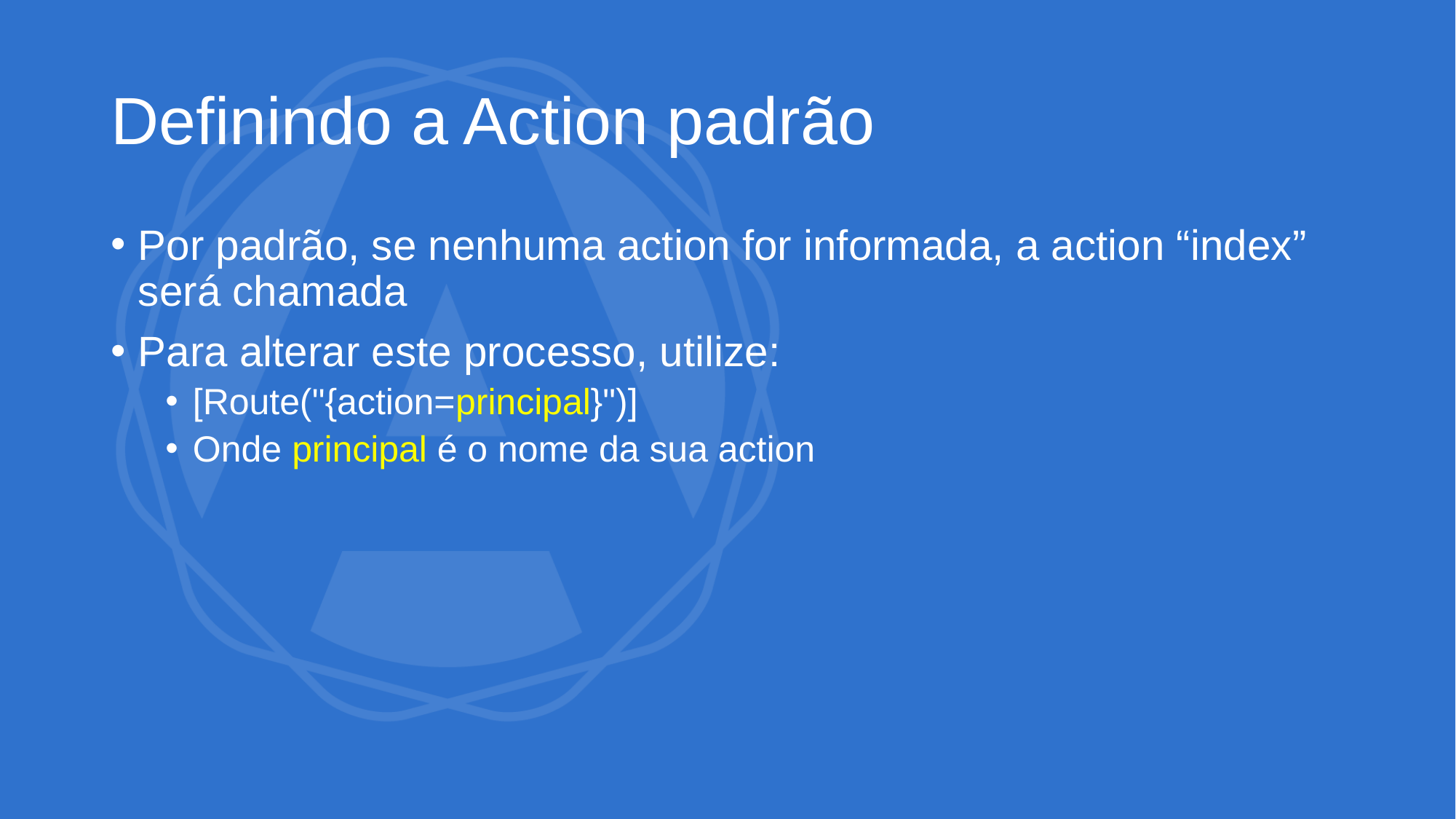

# Definindo a Action padrão
Por padrão, se nenhuma action for informada, a action “index” será chamada
Para alterar este processo, utilize:
[Route("{action=principal}")]
Onde principal é o nome da sua action